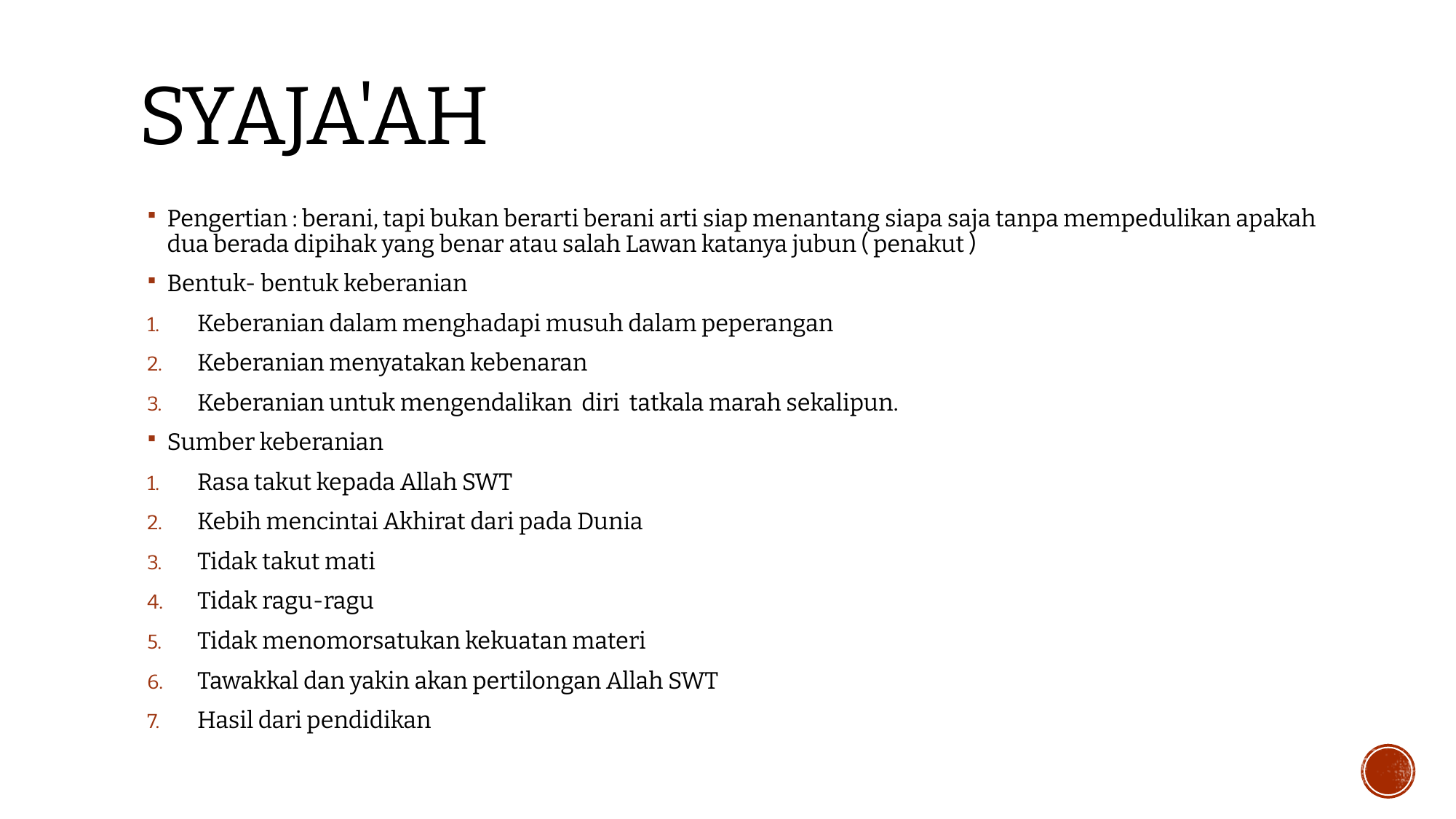

# Syaja'ah
Pengertian : berani, tapi bukan berarti berani arti siap menantang siapa saja tanpa mempedulikan apakah dua berada dipihak yang benar atau salah Lawan katanya jubun ( penakut )
Bentuk- bentuk keberanian
Keberanian dalam menghadapi musuh dalam peperangan
Keberanian menyatakan kebenaran
Keberanian untuk mengendalikan  diri  tatkala marah sekalipun.
Sumber keberanian
Rasa takut kepada Allah SWT
Kebih mencintai Akhirat dari pada Dunia
Tidak takut mati
Tidak ragu-ragu
Tidak menomorsatukan kekuatan materi
Tawakkal dan yakin akan pertilongan Allah SWT
Hasil dari pendidikan